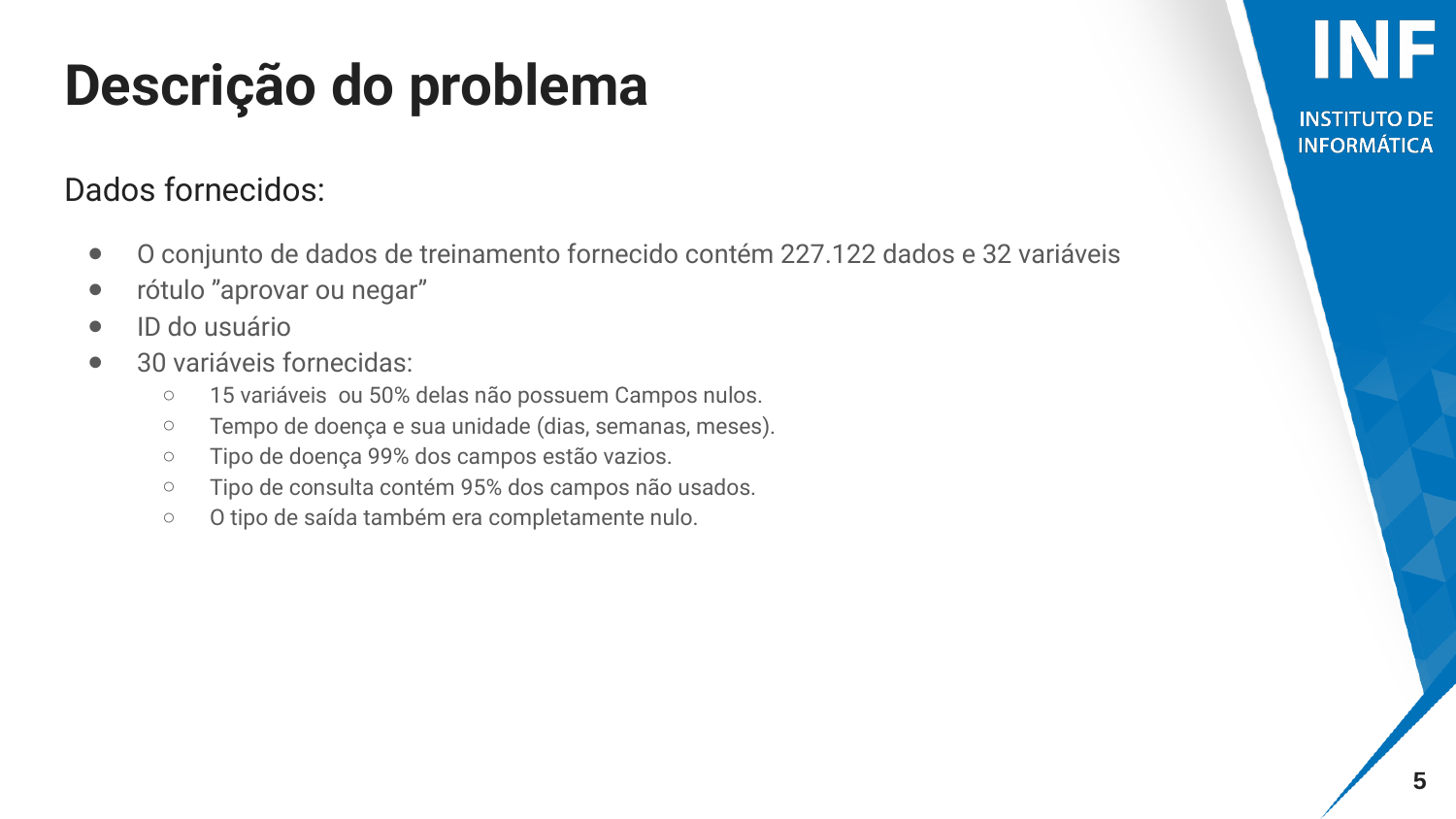

# Descrição do problema
Dados fornecidos:
O conjunto de dados de treinamento fornecido contém 227.122 dados e 32 variáveis
rótulo ”aprovar ou negar”
ID do usuário
30 variáveis fornecidas:
15 variáveis  ou 50% delas não possuem Campos nulos.
Tempo de doença e sua unidade (dias, semanas, meses).
Tipo de doença 99% dos campos estão vazios.
Tipo de consulta contém 95% dos campos não usados.
O tipo de saída também era completamente nulo.
5